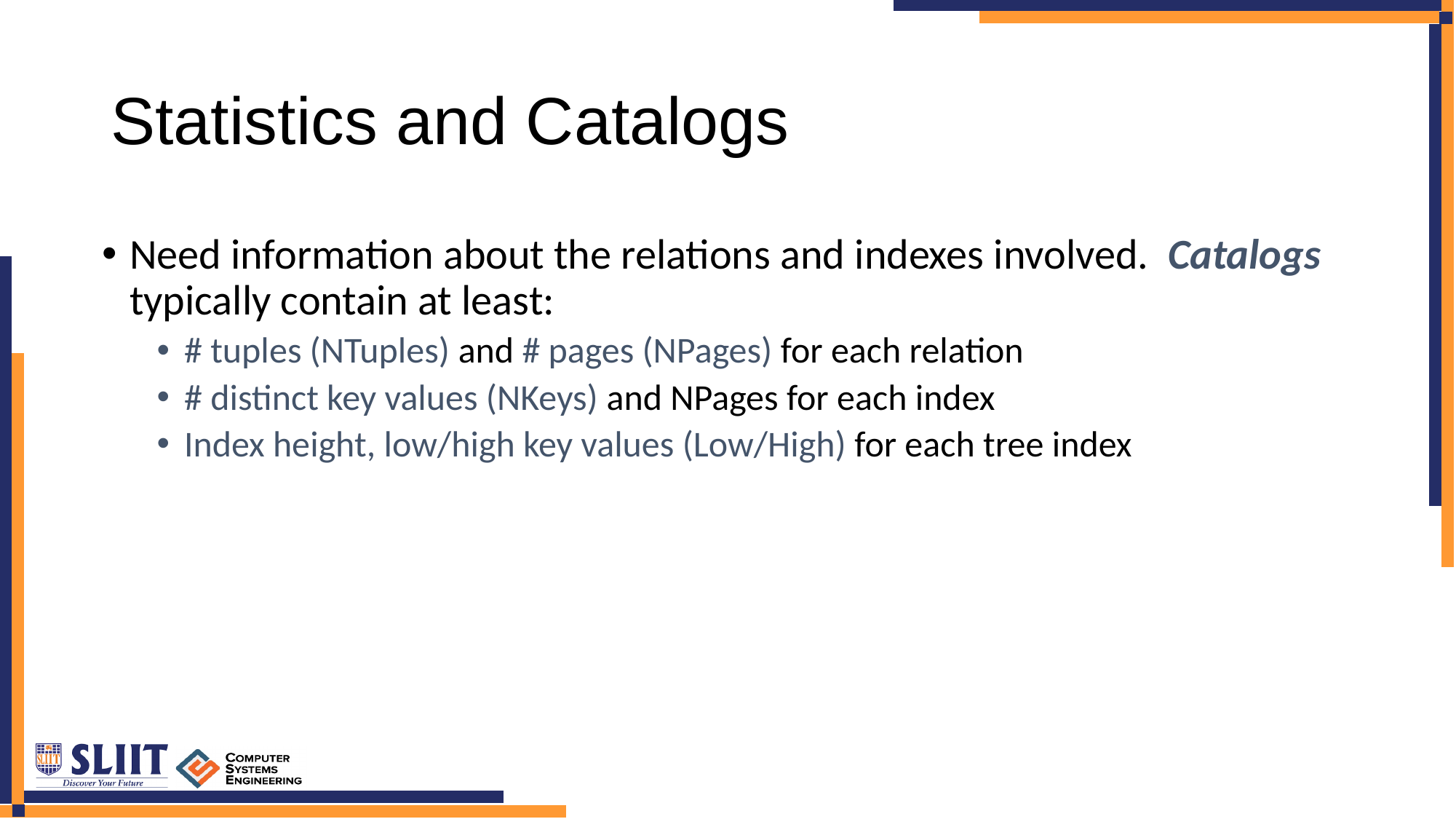

# Statistics and Catalogs
Need information about the relations and indexes involved.  Catalogs typically contain at least:
# tuples (NTuples) and # pages (NPages) for each relation
# distinct key values (NKeys) and NPages for each index
Index height, low/high key values (Low/High) for each tree index